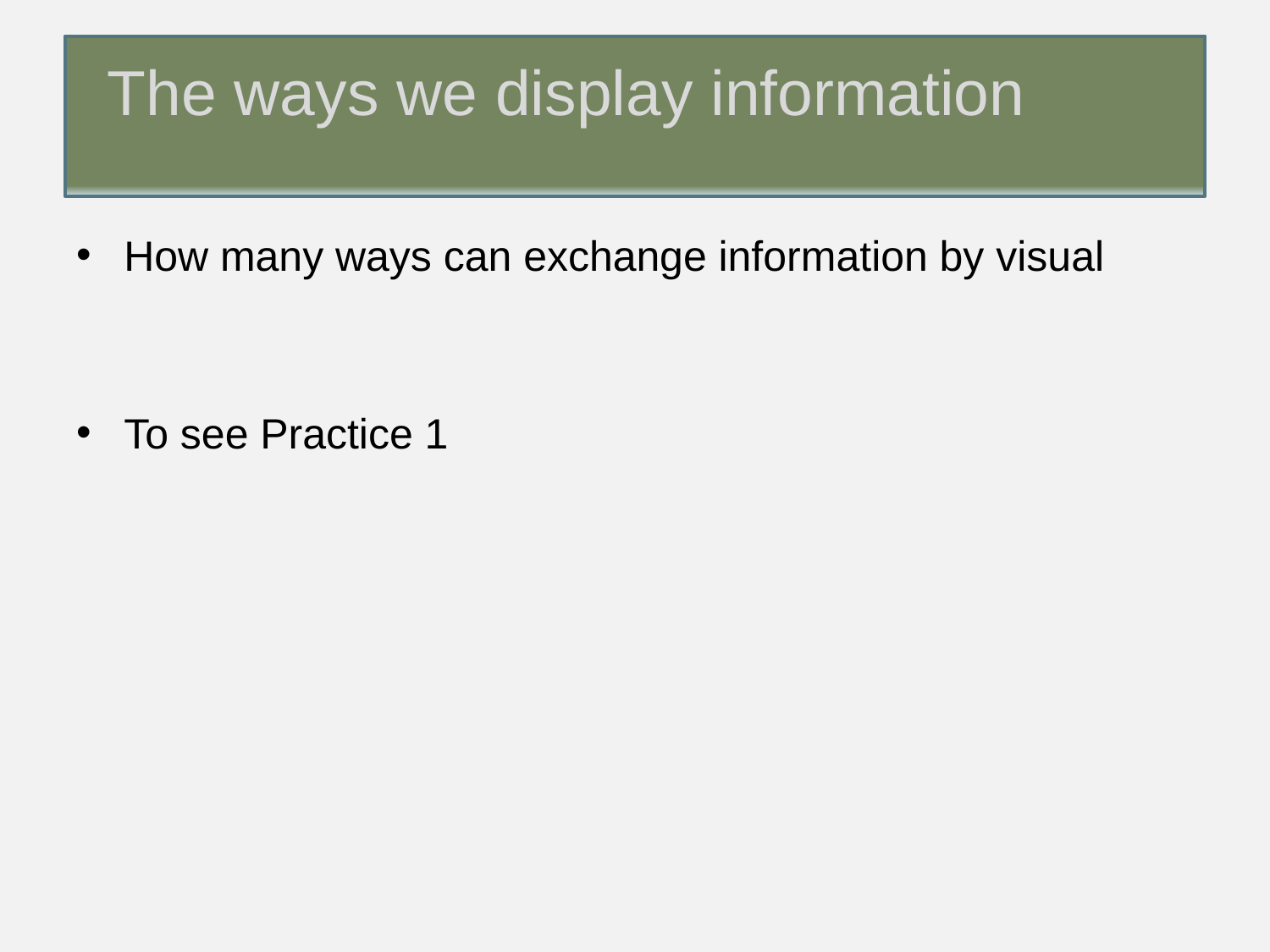

# The ways we display information
How many ways can exchange information by visual

To see Practice 1